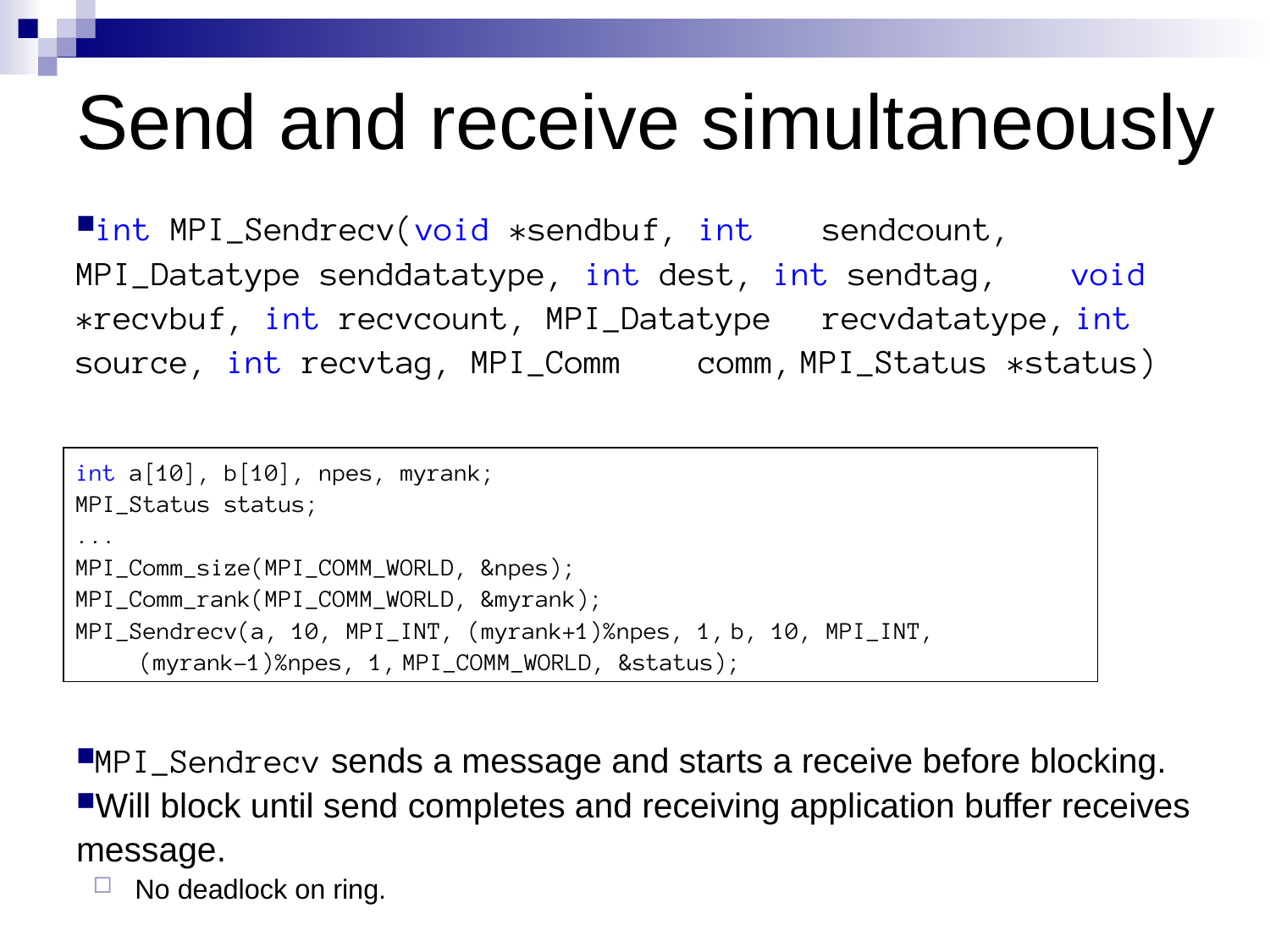

# Send and receive simultaneously
int MPI_Sendrecv(void *sendbuf, int 	sendcount, 	MPI_Datatype senddatatype, int dest, int sendtag, 	void *recvbuf, int recvcount, MPI_Datatype 	recvdatatype, int source, int recvtag, MPI_Comm 	comm, MPI_Status *status)

MPI_Sendrecv sends a message and starts a receive before blocking.
Will block until send completes and receiving application buffer receives message.
No deadlock on ring.

int a[10], b[10], npes, myrank;
MPI_Status status;
...
MPI_Comm_size(MPI_COMM_WORLD, &npes);
MPI_Comm_rank(MPI_COMM_WORLD, &myrank);
MPI_Sendrecv(a, 10, MPI_INT, (myrank+1)%npes, 1, b, 10, MPI_INT,
	(myrank-1)%npes, 1, MPI_COMM_WORLD, &status);